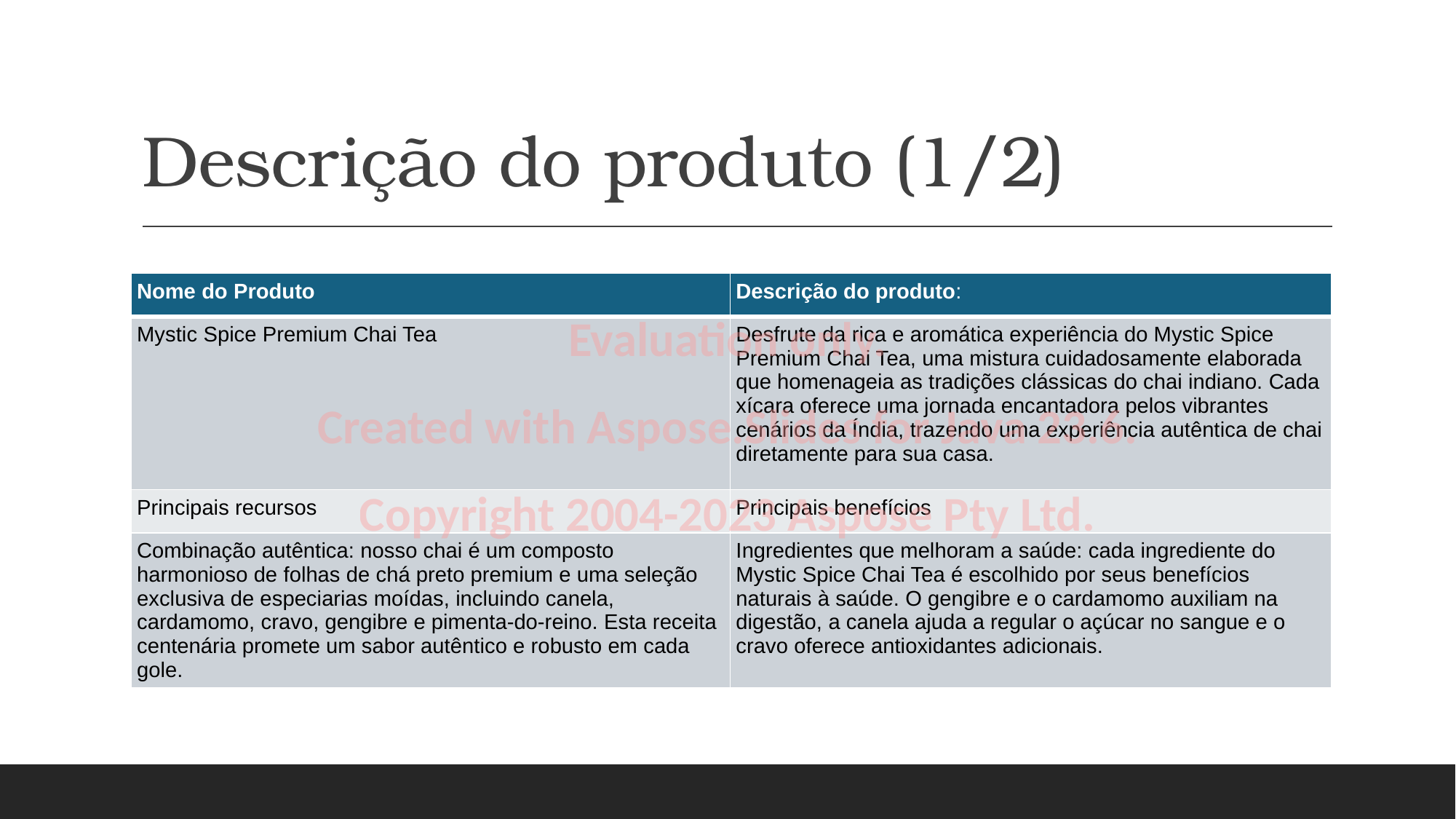

# Descrição do produto (1/2)
| Nome do Produto | Descrição do produto: |
| --- | --- |
| Mystic Spice Premium Chai Tea | Desfrute da rica e aromática experiência do Mystic Spice Premium Chai Tea, uma mistura cuidadosamente elaborada que homenageia as tradições clássicas do chai indiano. Cada xícara oferece uma jornada encantadora pelos vibrantes cenários da Índia, trazendo uma experiência autêntica de chai diretamente para sua casa. |
| Principais recursos | Principais benefícios |
| Combinação autêntica: nosso chai é um composto harmonioso de folhas de chá preto premium e uma seleção exclusiva de especiarias moídas, incluindo canela, cardamomo, cravo, gengibre e pimenta-do-reino. Esta receita centenária promete um sabor autêntico e robusto em cada gole. | Ingredientes que melhoram a saúde: cada ingrediente do Mystic Spice Chai Tea é escolhido por seus benefícios naturais à saúde. O gengibre e o cardamomo auxiliam na digestão, a canela ajuda a regular o açúcar no sangue e o cravo oferece antioxidantes adicionais. |
Evaluation only.
Created with Aspose.Slides for Java 23.6.
Copyright 2004-2023 Aspose Pty Ltd.